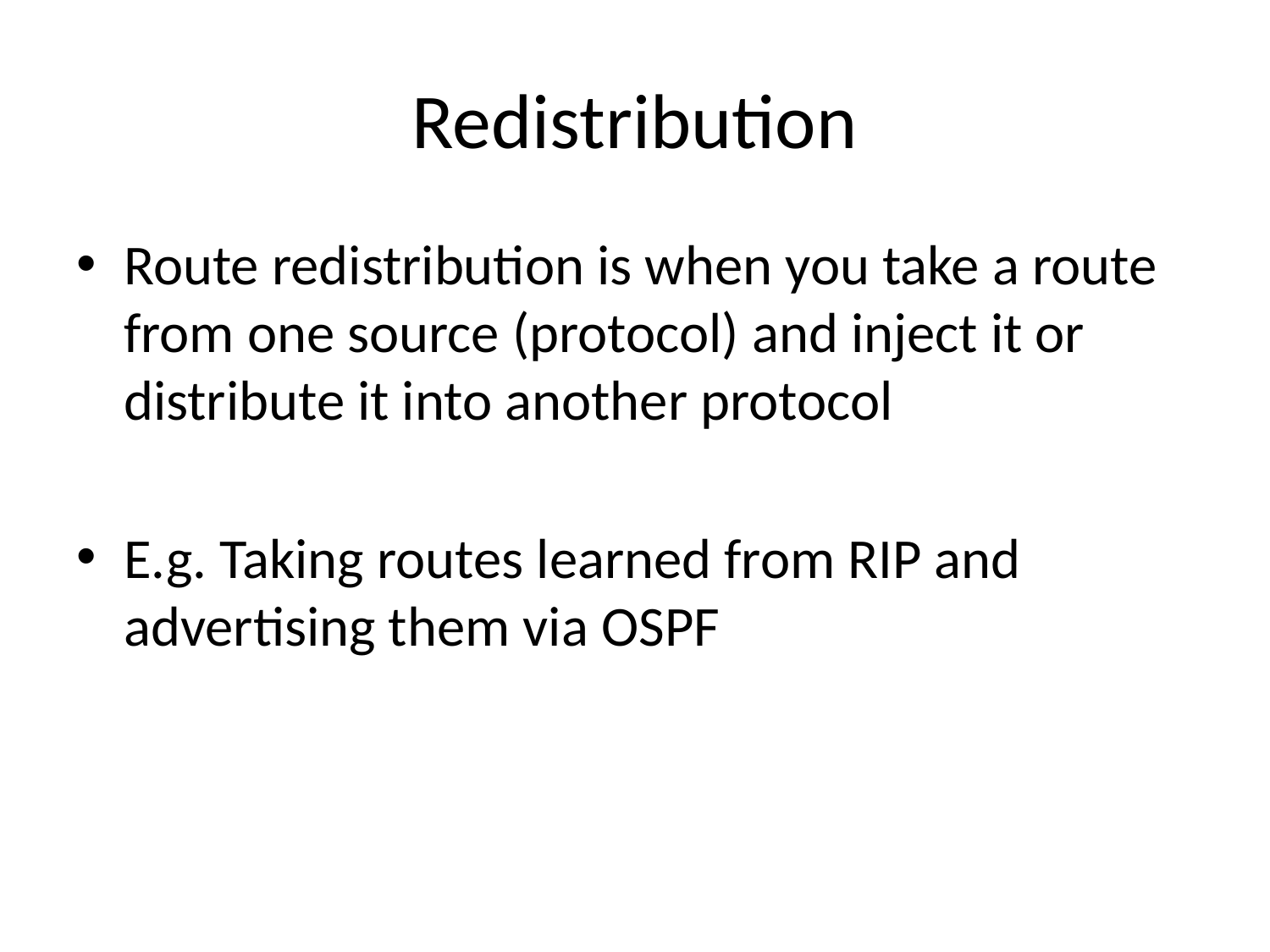

# Redistribution
Route redistribution is when you take a route from one source (protocol) and inject it or distribute it into another protocol

E.g. Taking routes learned from RIP and advertising them via OSPF